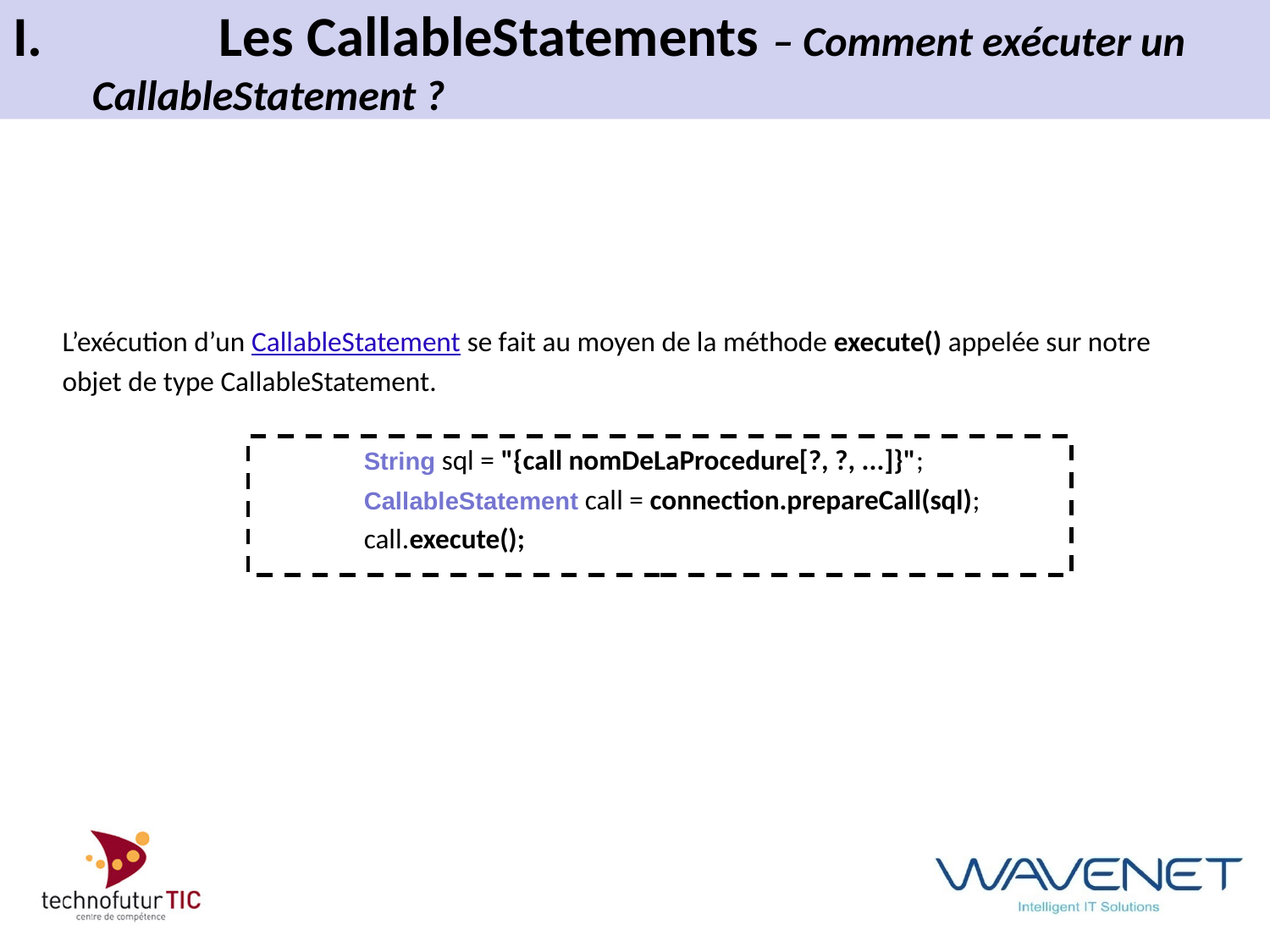

# I.		Les CallableStatements – Comment exécuter un 	CallableStatement ?
L’exécution d’un CallableStatement se fait au moyen de la méthode execute() appelée sur notre
objet de type CallableStatement.

			String sql = "{call nomDeLaProcedure[?, ?, ...]}";
			CallableStatement call = connection.prepareCall(sql);
			call.execute();